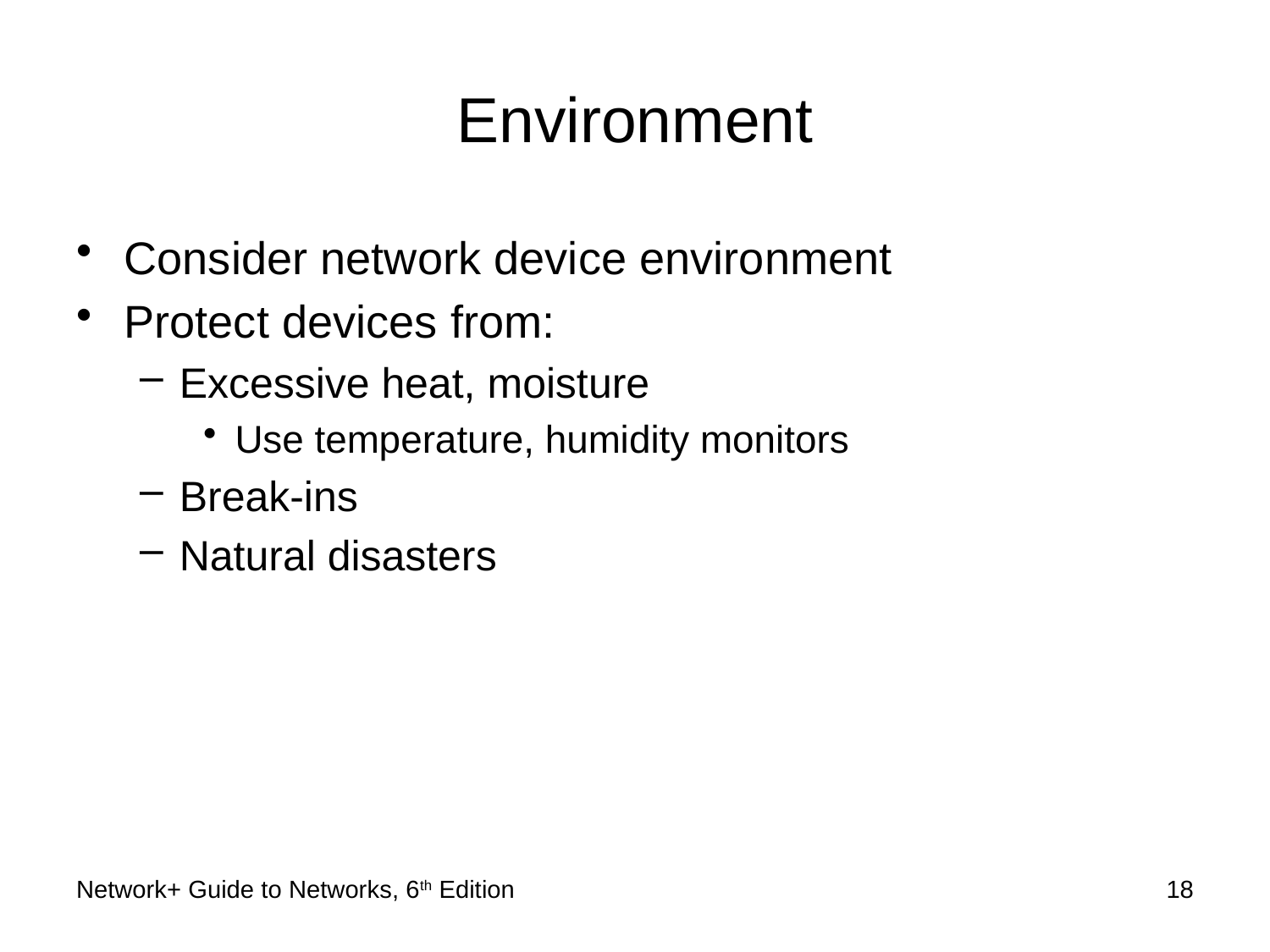

# Environment
Consider network device environment
Protect devices from:
Excessive heat, moisture
Use temperature, humidity monitors
Break-ins
Natural disasters

Network+ Guide to Networks, 6th Edition
18